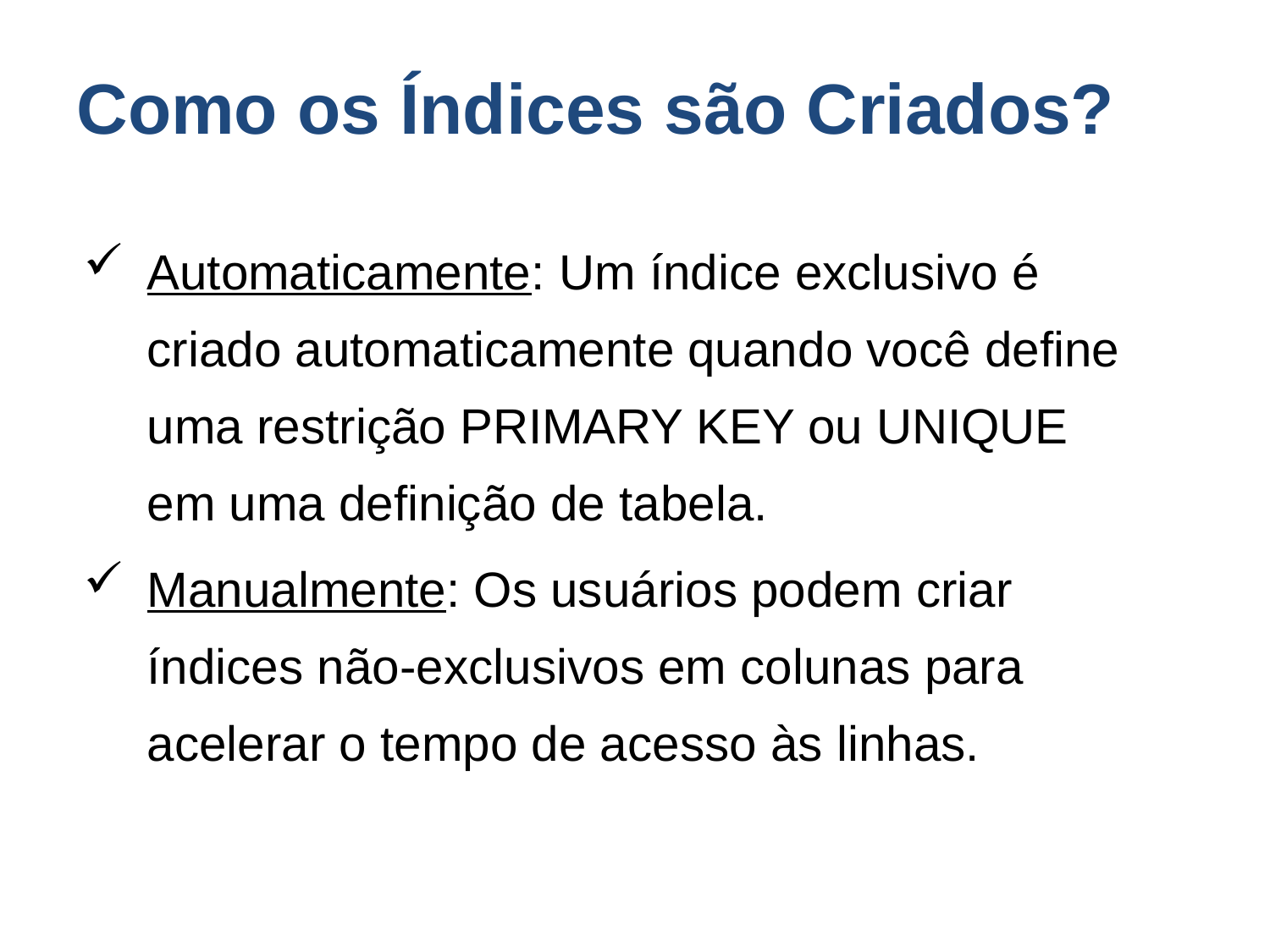

# Como os Índices são Criados?
Automaticamente: Um índice exclusivo é criado automaticamente quando você define uma restrição PRIMARY KEY ou UNIQUE em uma definição de tabela.
Manualmente: Os usuários podem criar índices não-exclusivos em colunas para acelerar o tempo de acesso às linhas.